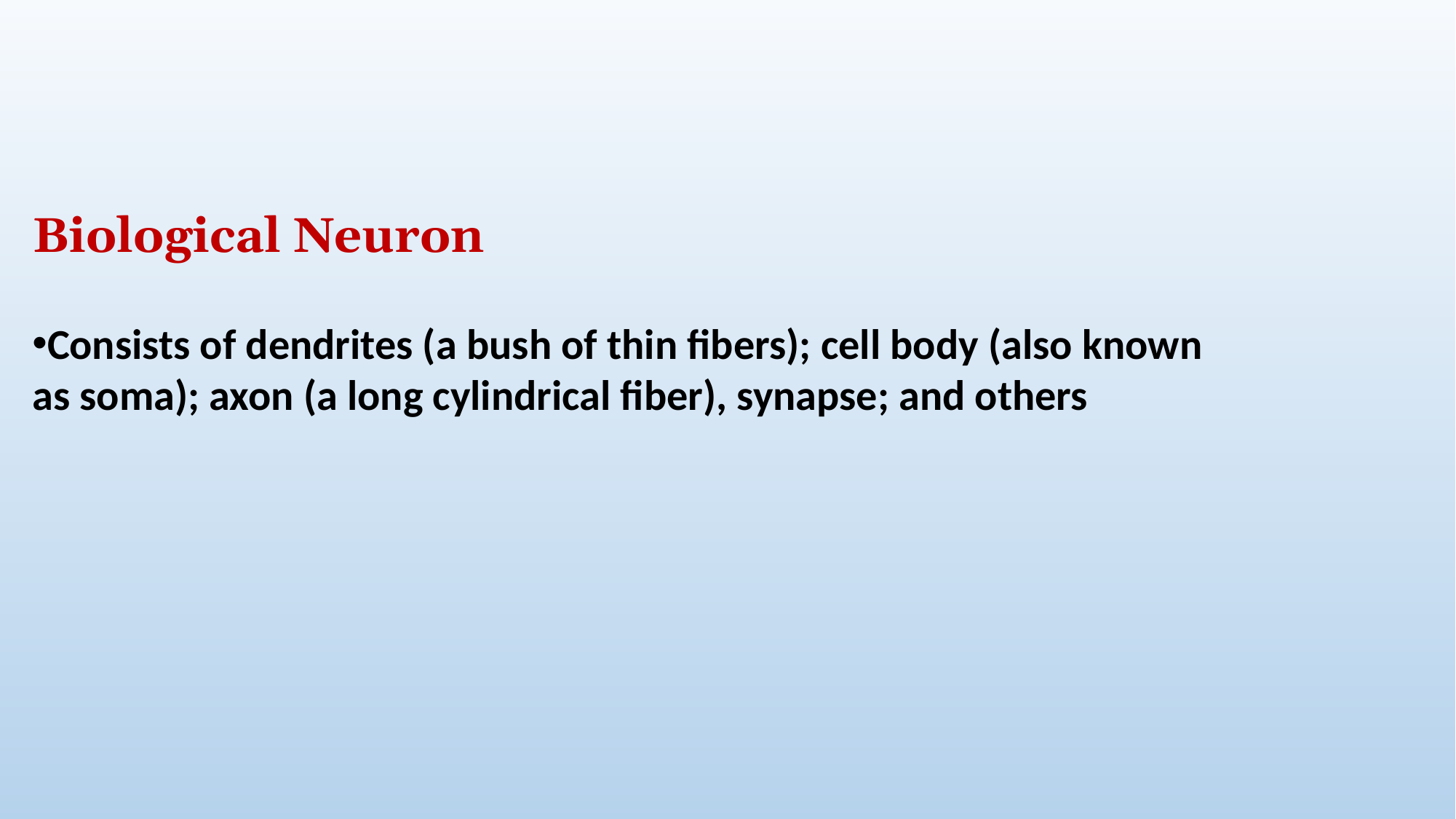

Biological Neuron

Consists of dendrites (a bush of thin fibers); cell body (also known as soma); axon (a long cylindrical fiber), synapse; and others